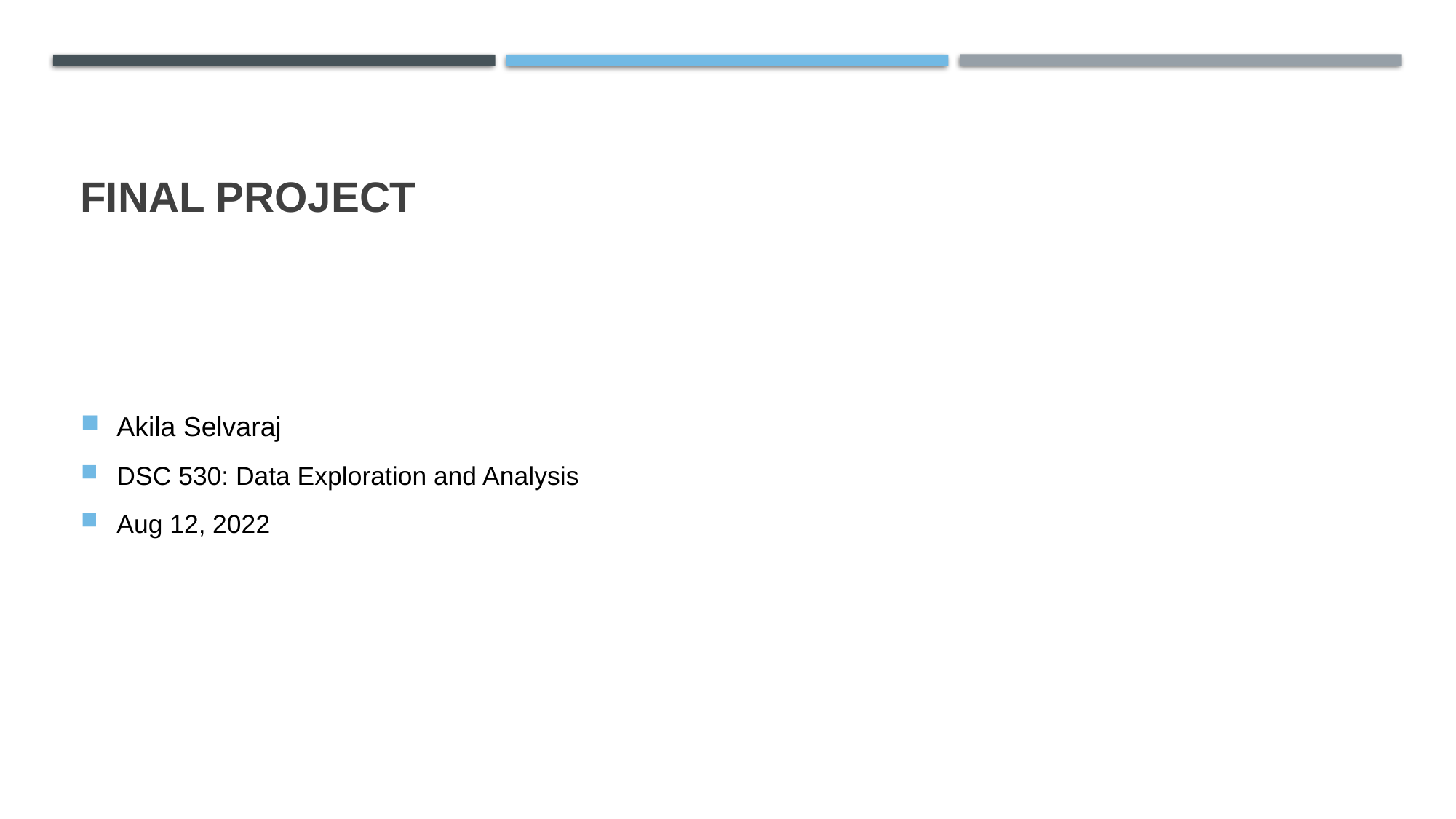

# Final pRoject
Akila Selvaraj
DSC 530: Data Exploration and Analysis
Aug 12, 2022